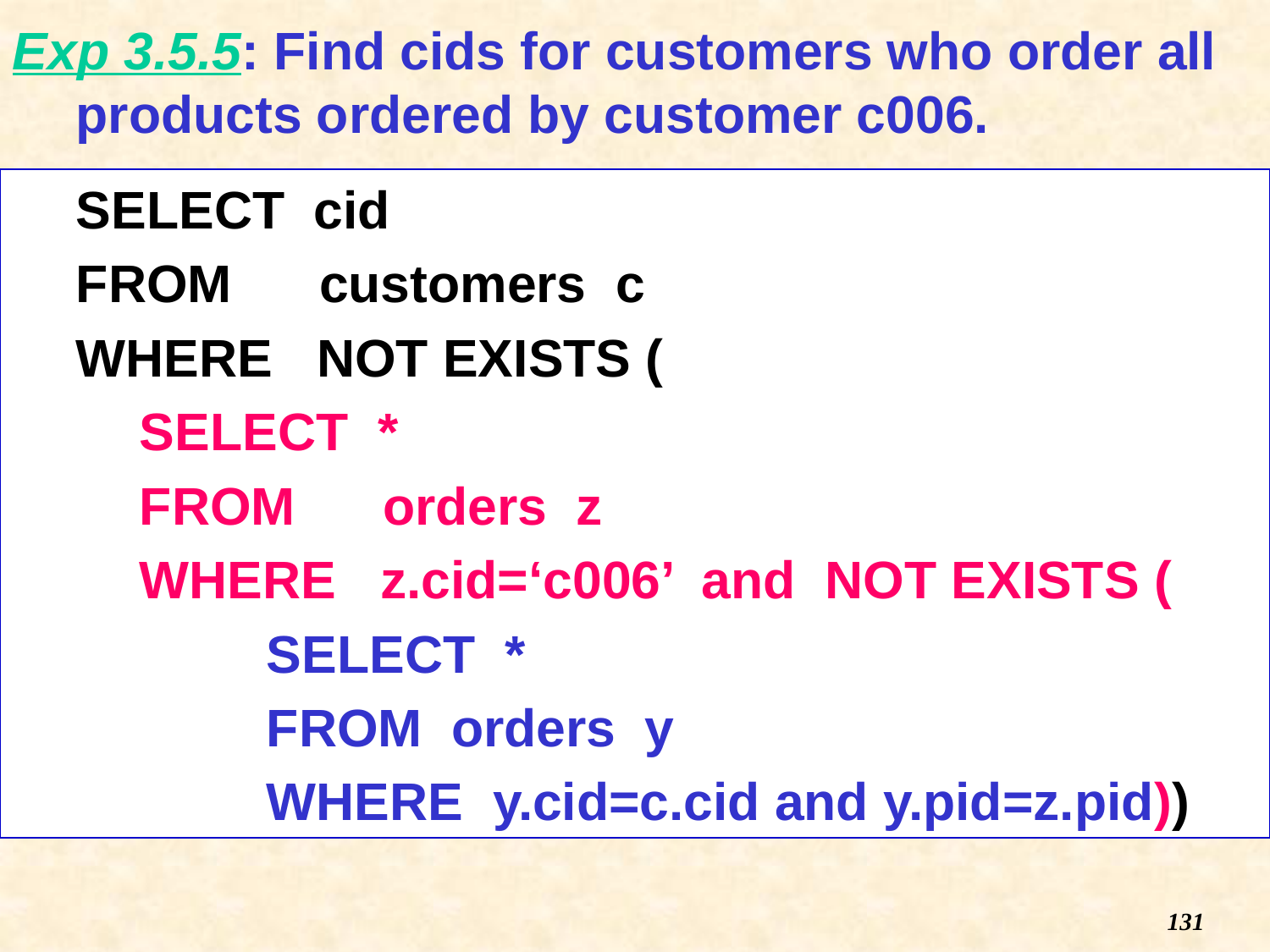

# Exp 3.5.5: Find cids for customers who order all products ordered by customer c006.
SELECT  cid
FROM      customers  c
WHERE   NOT EXISTS (
SELECT  *
FROM      orders  z
WHERE   z.cid=‘c006’  and  NOT EXISTS (
	SELECT  *
	FROM  orders  y
	WHERE  y.cid=c.cid and y.pid=z.pid))

131